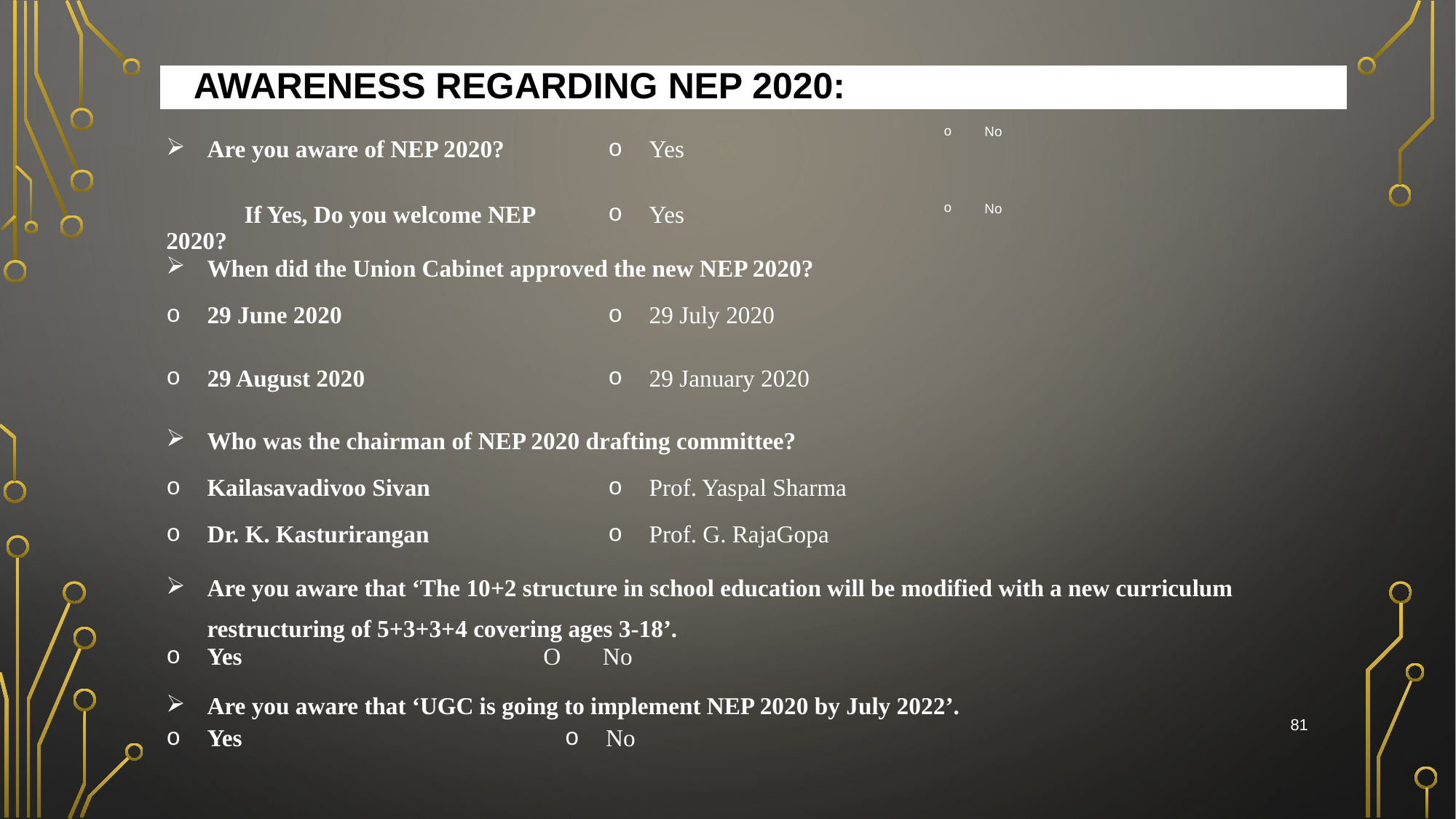

| AWARENESS REGARDING NEP 2020: |  |  |  |  |  |
| --- | --- | --- | --- | --- | --- |
| Are you aware of NEP 2020? |  |  | Yes |  | No |
| If Yes, Do you welcome NEP 2020? |  |  | Yes |  | No |
| When did the Union Cabinet approved the new NEP 2020? |  |  |  |  |  |
| 29 June 2020 |  |  | 29 July 2020 |  |  |
| 29 August 2020 |  |  | 29 January 2020 |  |  |
| Who was the chairman of NEP 2020 drafting committee? |  |  |  |  |  |
| Kailasavadivoo Sivan |  |  | Prof. Yaspal Sharma |  |  |
| Dr. K. Kasturirangan |  |  | Prof. G. RajaGopa |  |  |
| Are you aware that ‘The 10+2 structure in school education will be modified with a new curriculum restructuring of 5+3+3+4 covering ages 3-18’. |  |  |  |  |  |
| Yes | O No |  |  |  |  |
| Are you aware that ‘UGC is going to implement NEP 2020 by July 2022’. |  |  |  |  |  |
| Yes |  | No |  |  |  |
81